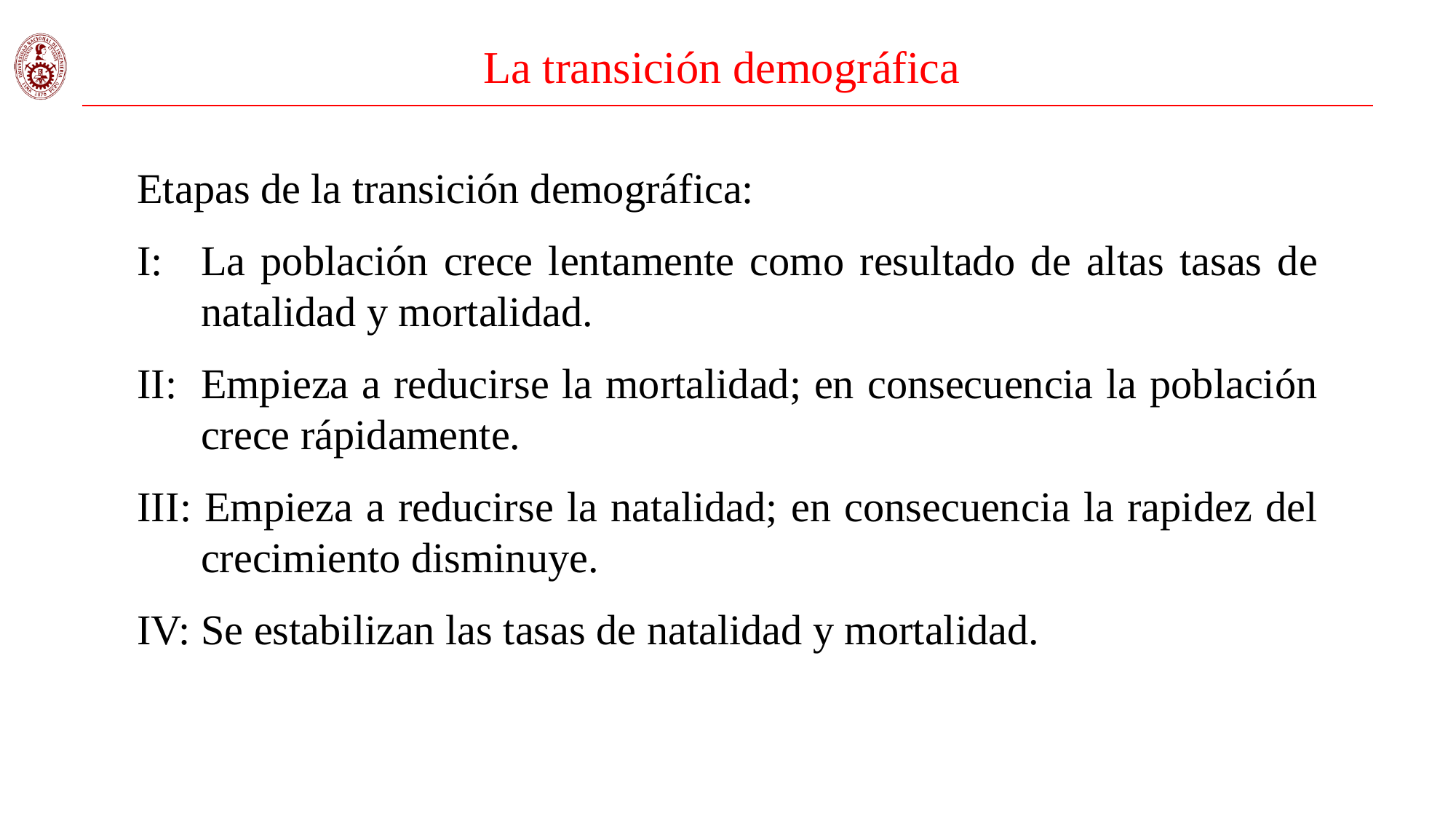

# La transición demográfica
Etapas de la transición demográfica:
I:	La población crece lentamente como resultado de altas tasas de natalidad y mortalidad.
II:	Empieza a reducirse la mortalidad; en consecuencia la población crece rápidamente.
III: Empieza a reducirse la natalidad; en consecuencia la rapidez del crecimiento disminuye.
IV: Se estabilizan las tasas de natalidad y mortalidad.